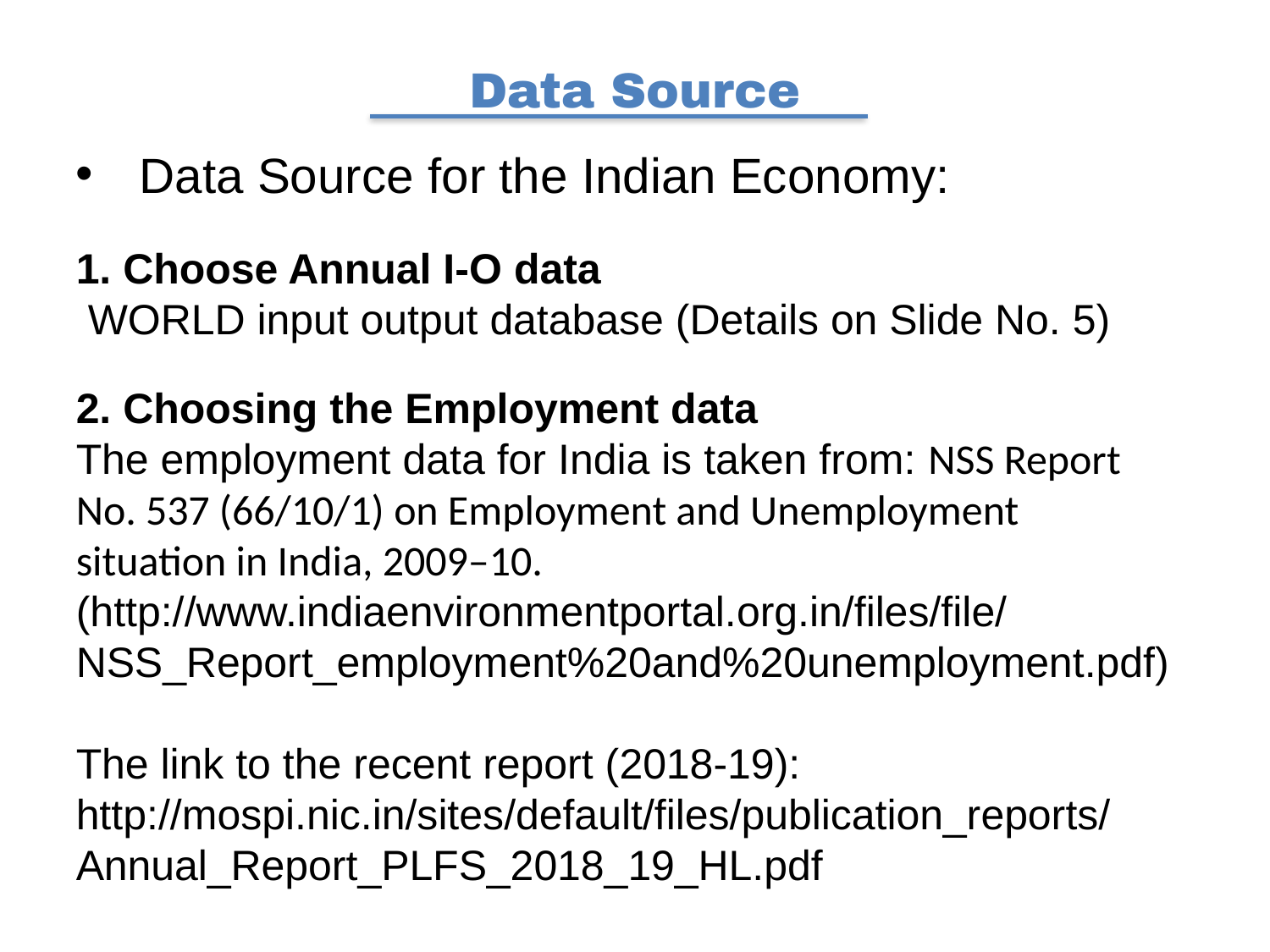

# Data Source
Data Source for the Indian Economy:

1. Choose Annual I-O data
 WORLD input output database (Details on Slide No. 5)

2. Choosing the Employment data
The employment data for India is taken from: NSS Report
No. 537 (66/10/1) on Employment and Unemployment
situation in India, 2009–10.
(http://www.indiaenvironmentportal.org.in/files/file/NSS_Report_employment%20and%20unemployment.pdf)

The link to the recent report (2018-19):
http://mospi.nic.in/sites/default/files/publication_reports/Annual_Report_PLFS_2018_19_HL.pdf